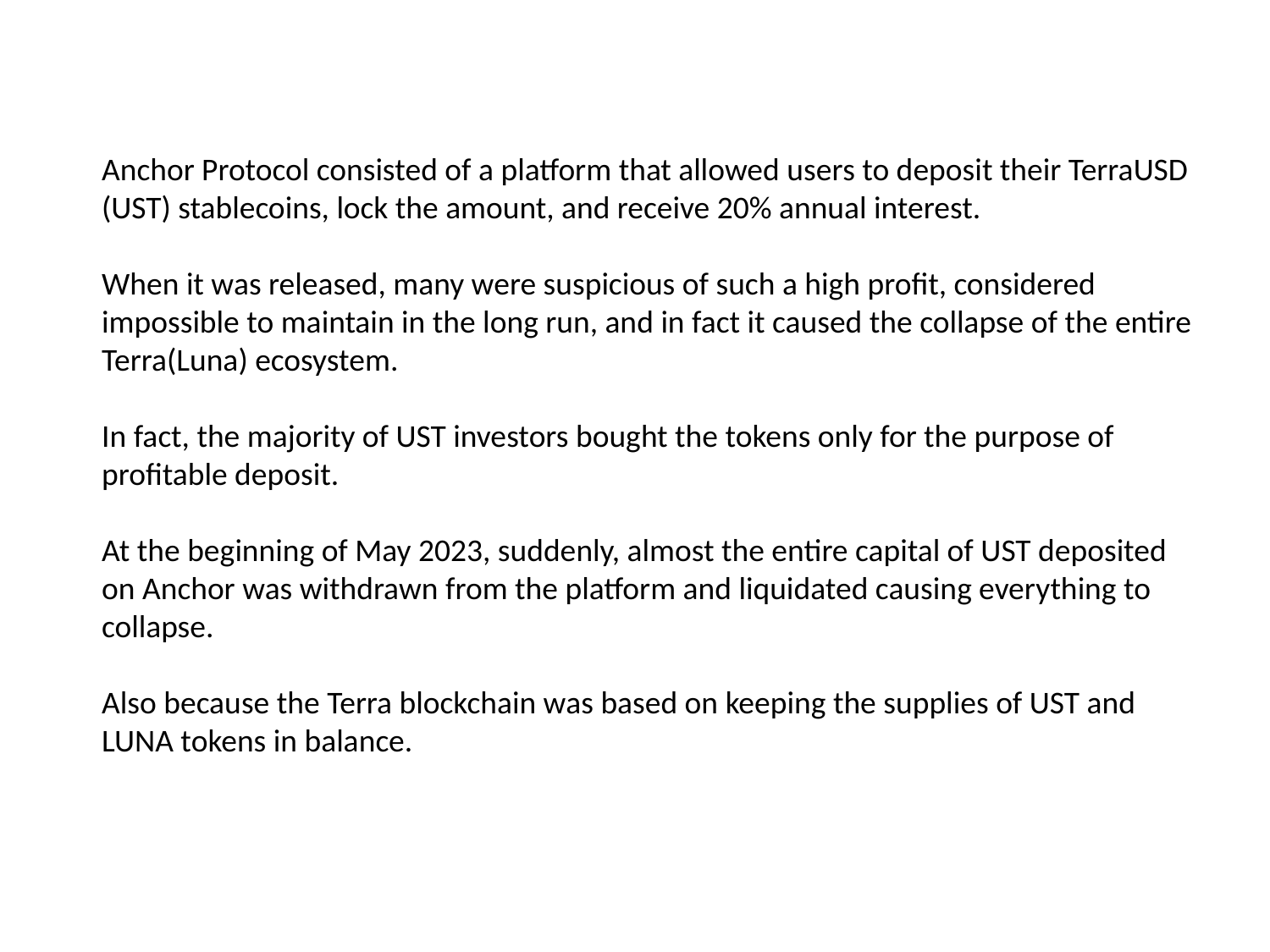

Anchor Protocol consisted of a platform that allowed users to deposit their TerraUSD (UST) stablecoins, lock the amount, and receive 20% annual interest.

When it was released, many were suspicious of such a high profit, considered impossible to maintain in the long run, and in fact it caused the collapse of the entire Terra(Luna) ecosystem.

In fact, the majority of UST investors bought the tokens only for the purpose of profitable deposit.

At the beginning of May 2023, suddenly, almost the entire capital of UST deposited on Anchor was withdrawn from the platform and liquidated causing everything to collapse.

Also because the Terra blockchain was based on keeping the supplies of UST and LUNA tokens in balance.